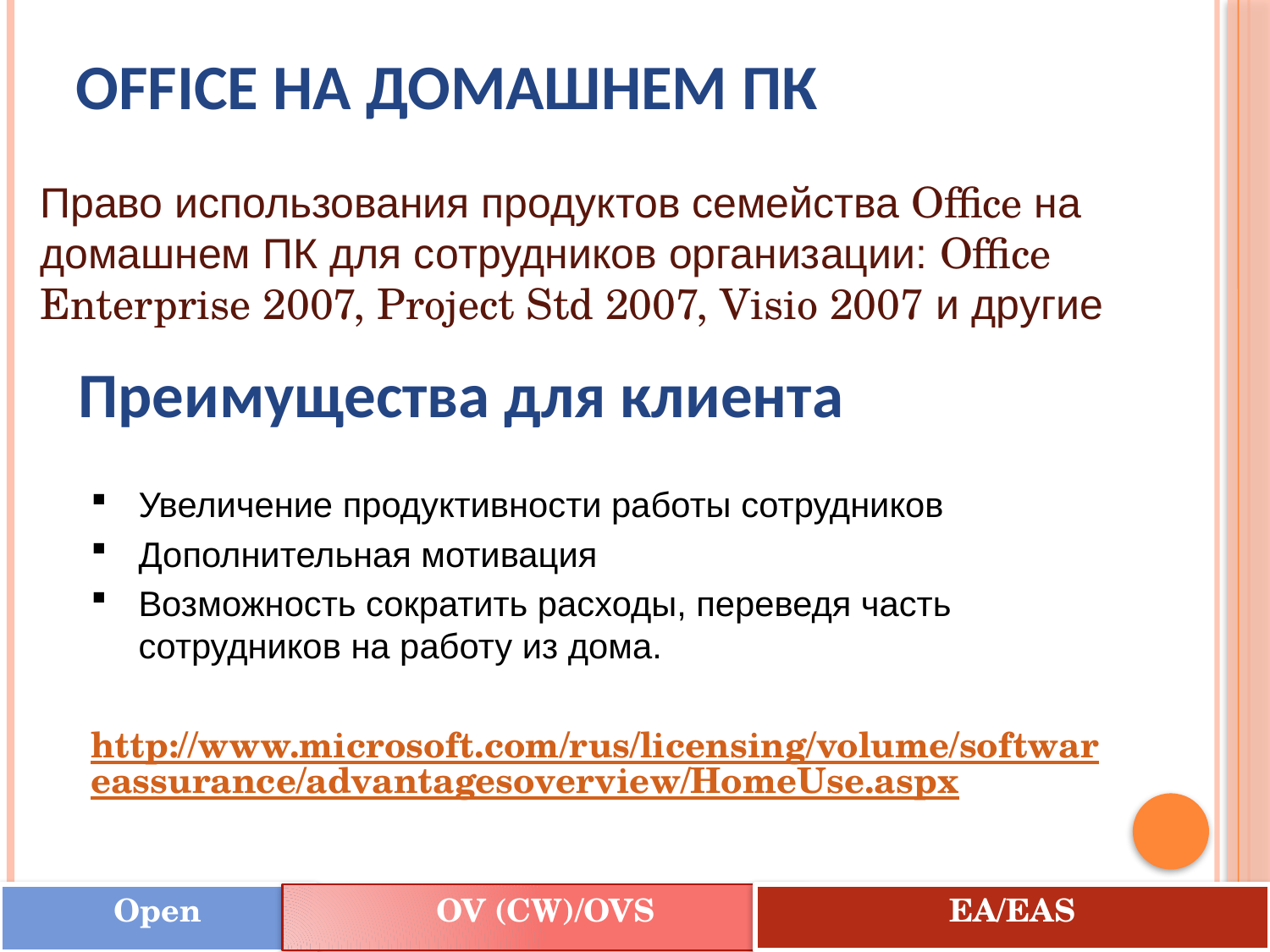

27
# Office на домашнем ПК
Право использования продуктов семейства Office на домашнем ПК для сотрудников организации: Office Enterprise 2007, Project Std 2007, Visio 2007 и другие
Преимущества для клиента
Увеличение продуктивности работы сотрудников
Дополнительная мотивация
Возможность сократить расходы, переведя часть сотрудников на работу из дома.

http://www.microsoft.com/rus/licensing/volume/softwareassurance/advantagesoverview/HomeUse.aspx

Open
OV (CW)/OVS
EA/EAS